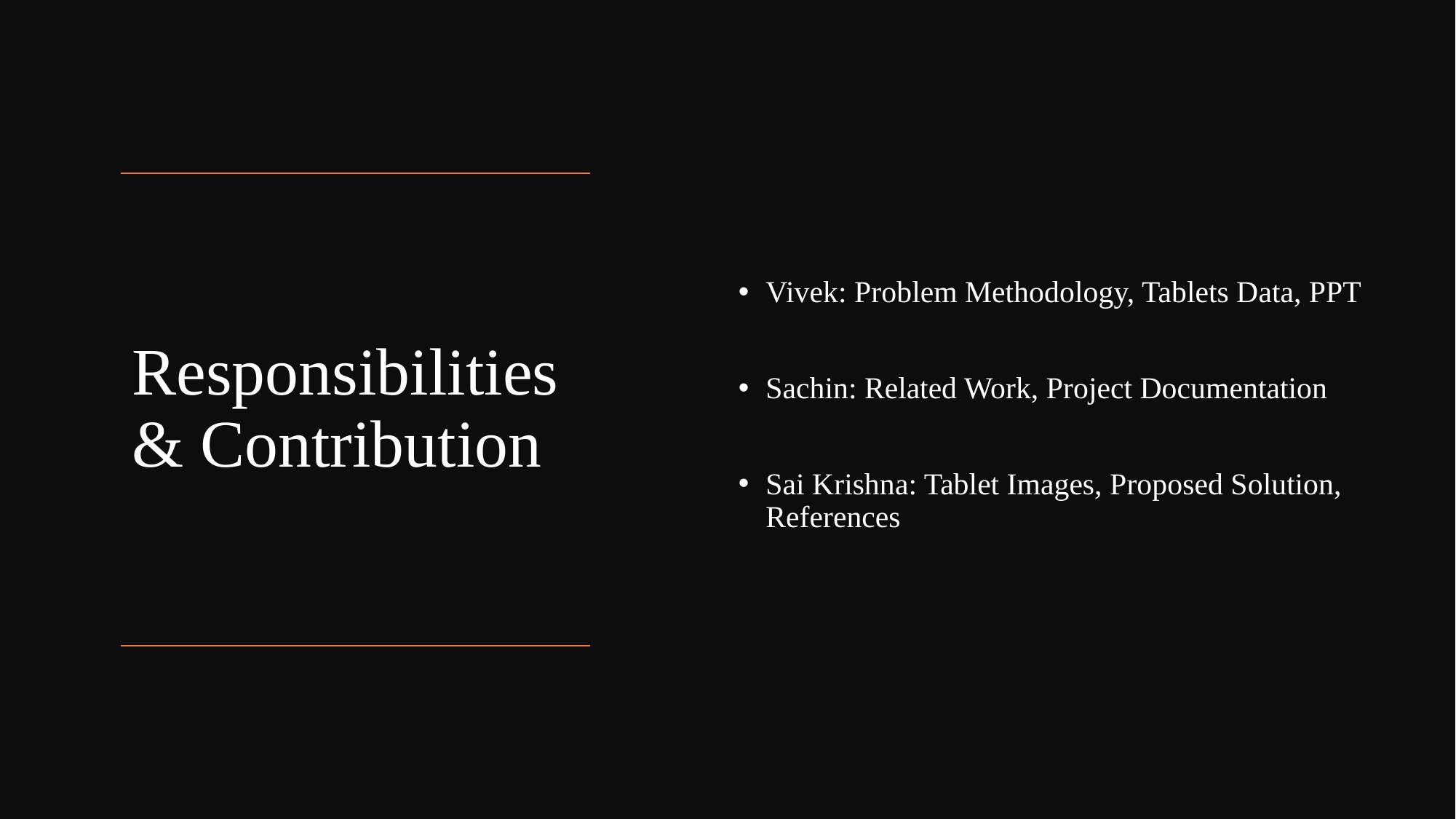

Vivek: Problem Methodology, Tablets Data, PPT

Sachin: Related Work, Project Documentation

Sai Krishna: Tablet Images, Proposed Solution, References
# Responsibilities & Contribution